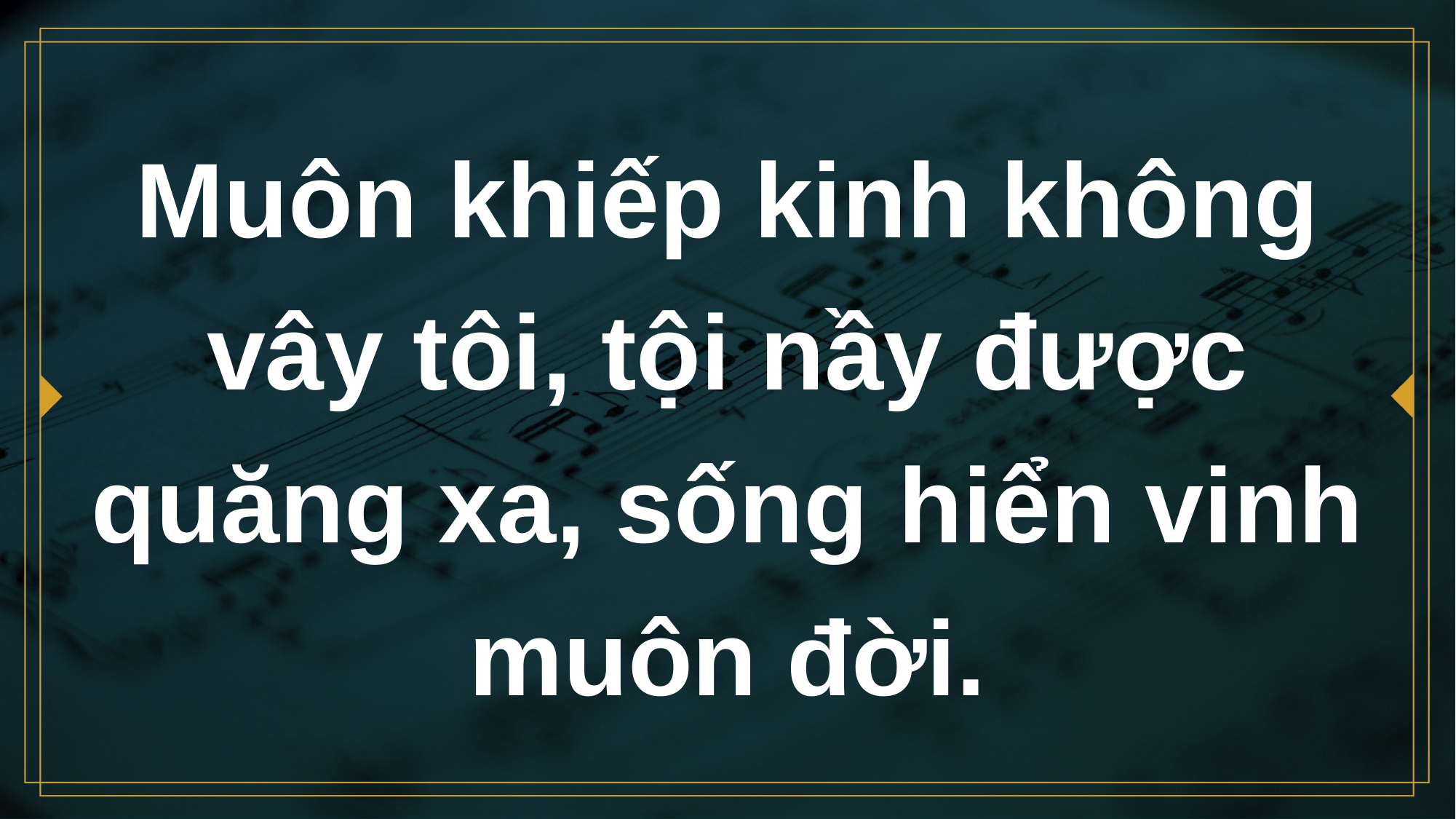

# Muôn khiếp kinh không vây tôi, tội nầy được quăng xa, sống hiển vinh muôn đời.